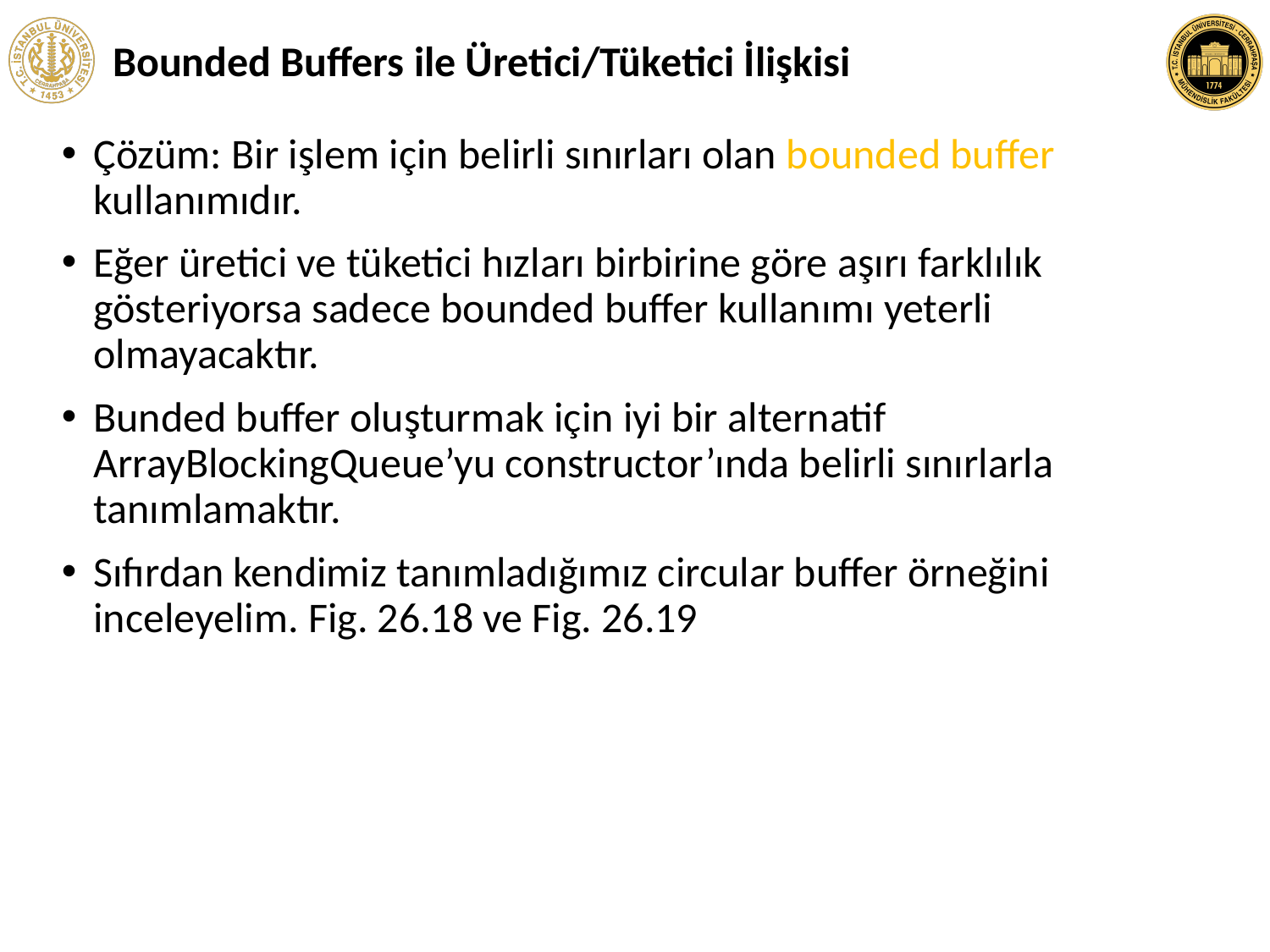

# Bounded Buffers ile Üretici/Tüketici İlişkisi
Çözüm: Bir işlem için belirli sınırları olan bounded buffer kullanımıdır.
Eğer üretici ve tüketici hızları birbirine göre aşırı farklılık gösteriyorsa sadece bounded buffer kullanımı yeterli olmayacaktır.
Bunded buffer oluşturmak için iyi bir alternatif ArrayBlockingQueue’yu constructor’ında belirli sınırlarla tanımlamaktır.
Sıfırdan kendimiz tanımladığımız circular buffer örneğini inceleyelim. Fig. 26.18 ve Fig. 26.19